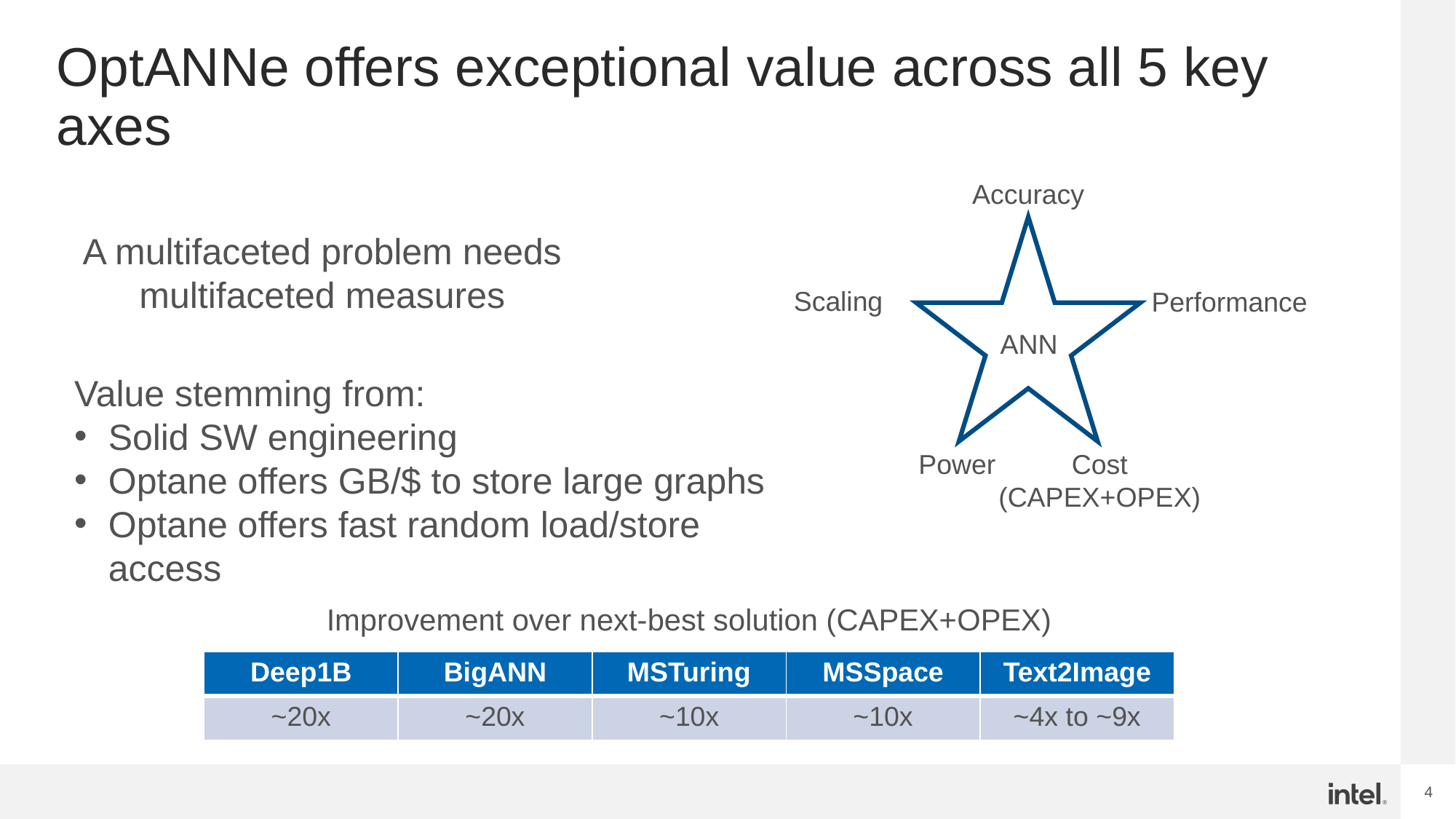

# OptANNe offers exceptional value across all 5 key axes
Accuracy

Scaling
Performance
Power
Cost
(CAPEX+OPEX)
ANN
A multifaceted problem needs multifaceted measures
Value stemming from:
Solid SW engineering
Optane offers GB/$ to store large graphs
Optane offers fast random load/store access
Improvement over next-best solution (CAPEX+OPEX)
| Deep1B | BigANN | MSTuring | MSSpace | Text2Image |
| --- | --- | --- | --- | --- |
| ~20x | ~20x | ~10x | ~10x | ~4x to ~9x |